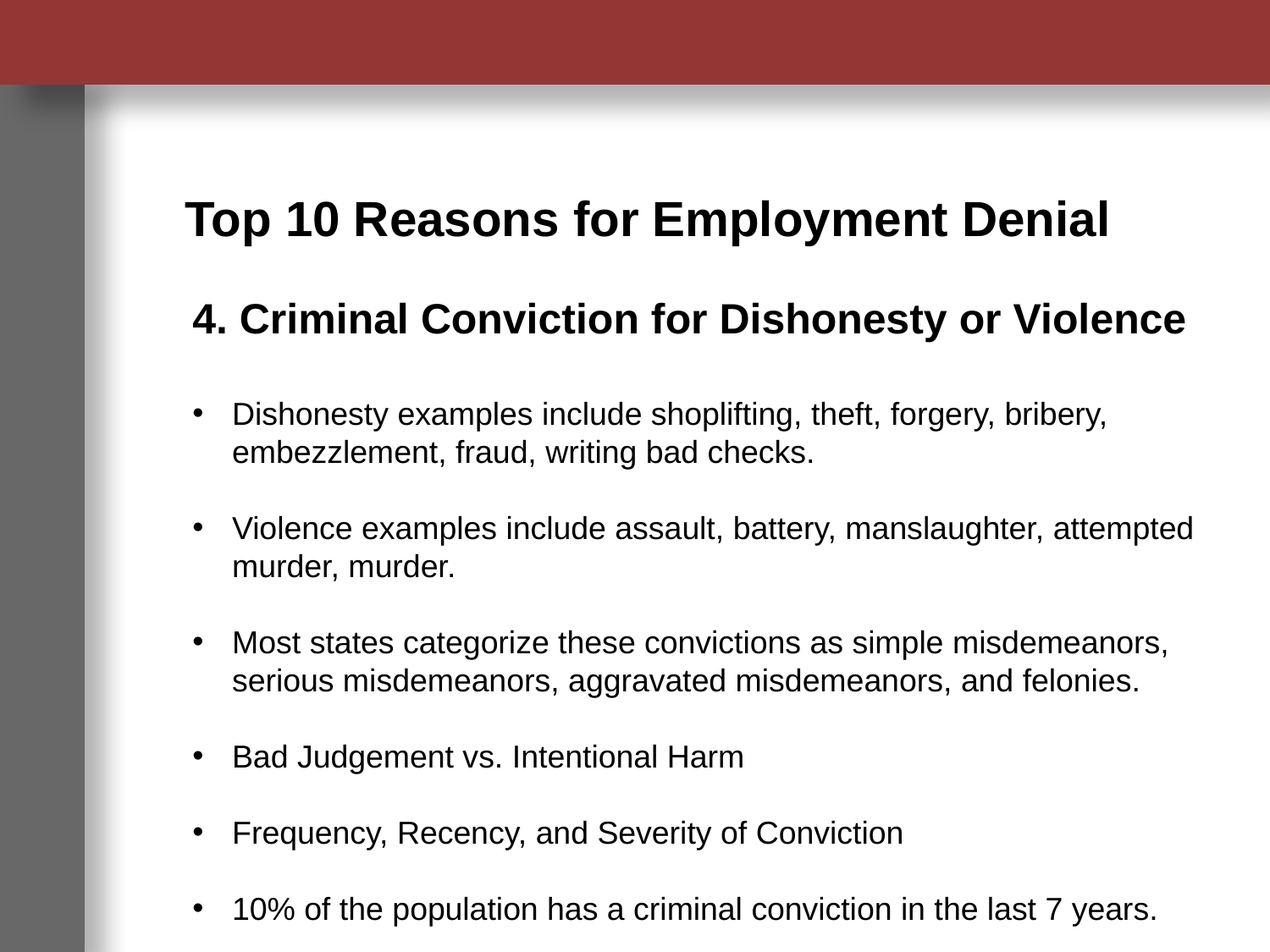

Top 10 Reasons for Employment Denial
4. Criminal Conviction for Dishonesty or Violence

Dishonesty examples include shoplifting, theft, forgery, bribery,  embezzlement, fraud, writing bad checks.

Violence examples include assault, battery, manslaughter, attempted murder, murder.

Most states categorize these convictions as simple misdemeanors, serious misdemeanors, aggravated misdemeanors, and felonies.

Bad Judgement vs. Intentional Harm

Frequency, Recency, and Severity of Conviction

10% of the population has a criminal conviction in the last 7 years.